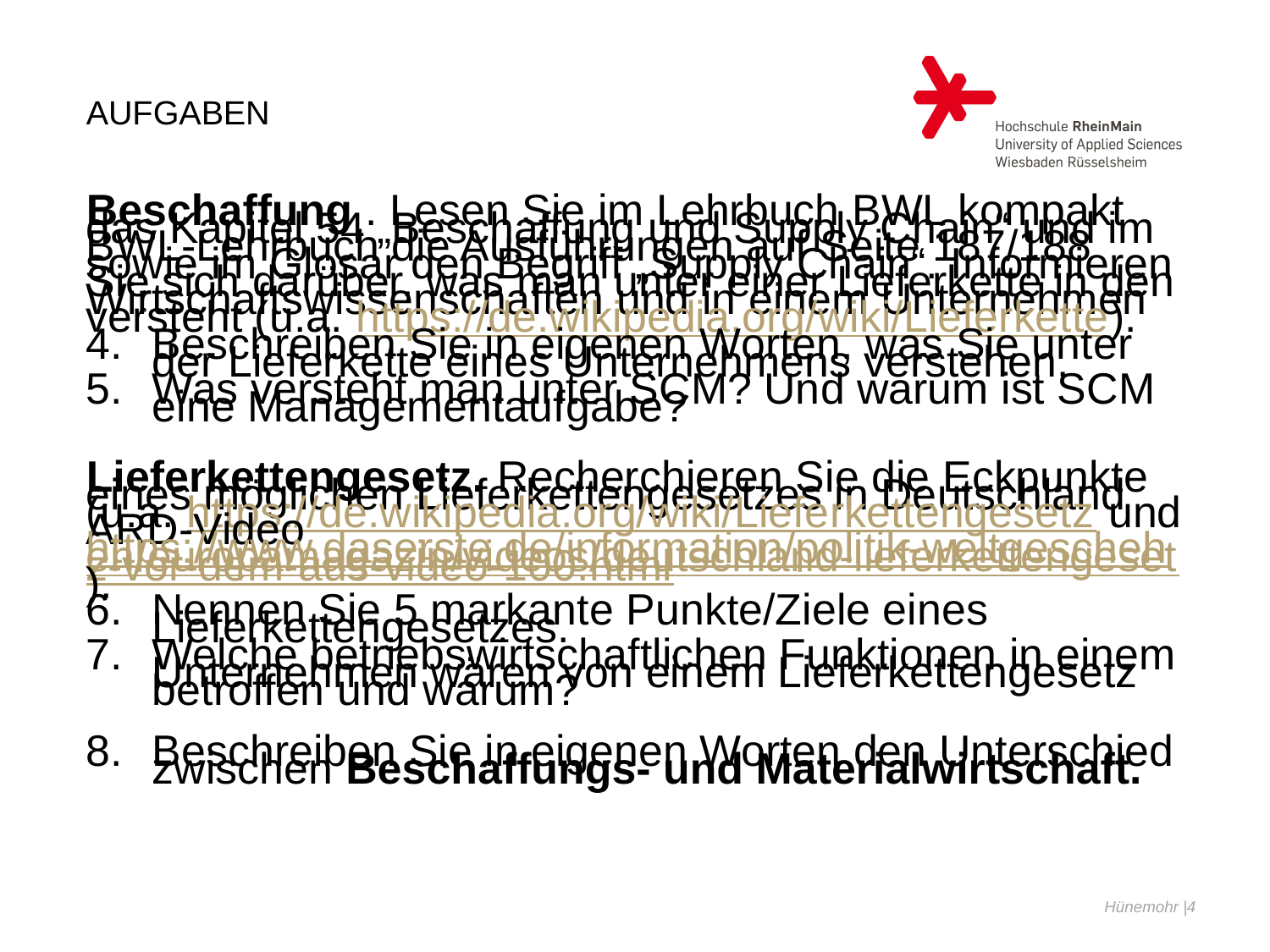

# Aufgaben
Beschaffung . Lesen Sie im Lehrbuch BWL kompakt das Kapitel 54 „Beschaffung und Supply Chain“ und im BWL-Lehrbuch die Ausführungen auf Seite 187/188 sowie im Glosar den Begriff „Supply Chain“. Informieren Sie sich darüber, was man unter einer Lieferkette in den Wirtschaftswissenschaften und in einem Unternehmen versteht (u.a. https://de.wikipedia.org/wiki/Lieferkette).
Beschreiben Sie in eigenen Worten, was Sie unter der Lieferkette eines Unternehmens verstehen.
Was versteht man unter SCM? Und warum ist SCM eine Managementaufgabe?

Lieferkettengesetz. Recherchieren Sie die Eckpunkte eines möglichen Lieferkettengesetzes in Deutschland (u.a. https://de.wikipedia.org/wiki/Lieferkettengesetz und ARD-Video https://www.daserste.de/information/politik-weltgeschehen/europamagazin/videos/deutschland-lieferkettengesetz-vor-dem-aus-video-100.html).
Nennen Sie 5 markante Punkte/Ziele eines Lieferkettengesetzes.
Welche betriebswirtschaftlichen Funktionen in einem Unternehmen wären von einem Lieferkettengesetz betroffen und warum?
Beschreiben Sie in eigenen Worten den Unterschied zwischen Beschaffungs- und Materialwirtschaft.